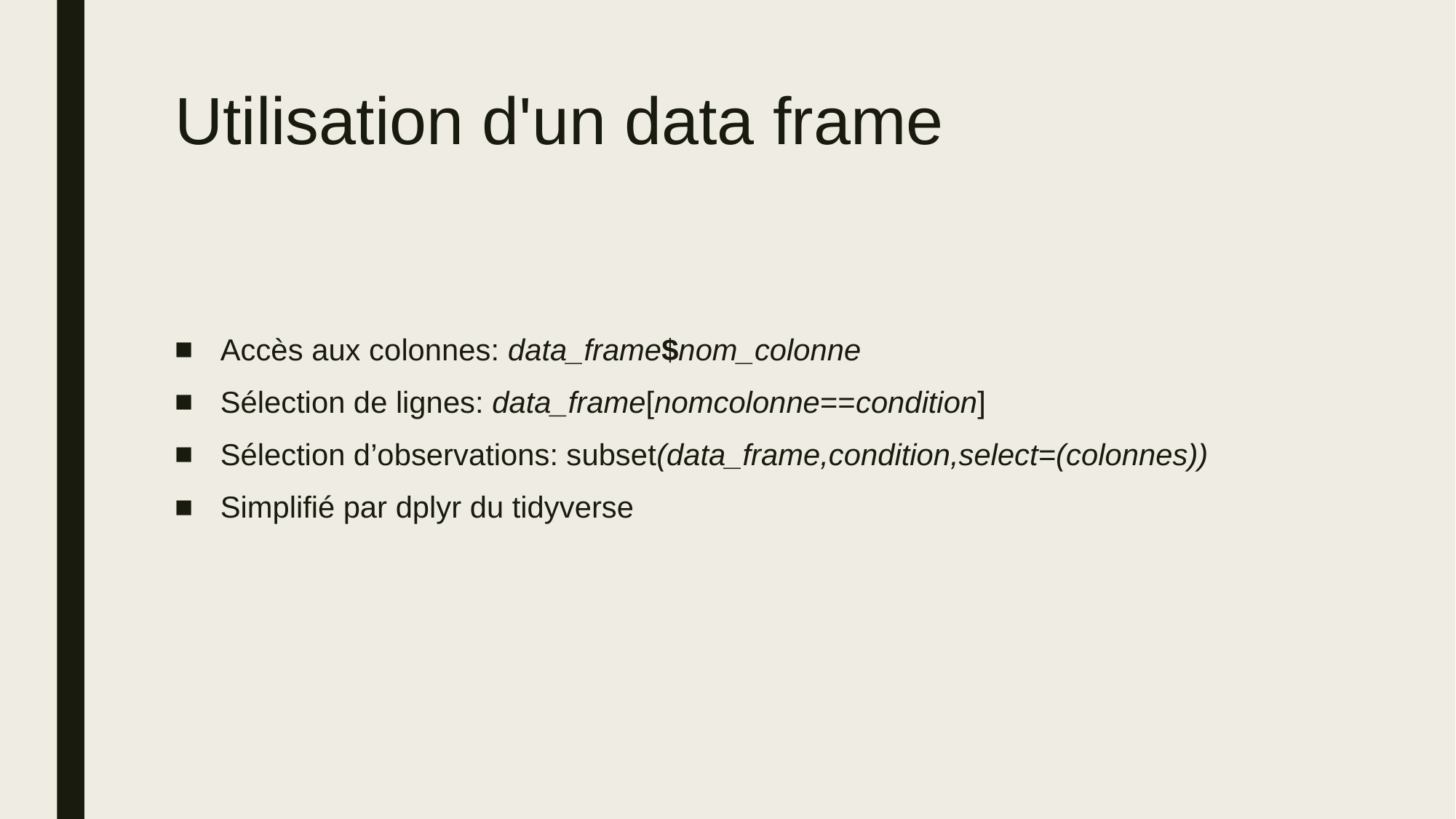

# Utilisation d'un data frame

Accès aux colonnes: data_frame$nom_colonne
Sélection de lignes: data_frame[nomcolonne==condition]
Sélection d’observations: subset(data_frame,condition,select=(colonnes))
Simplifié par dplyr du tidyverse